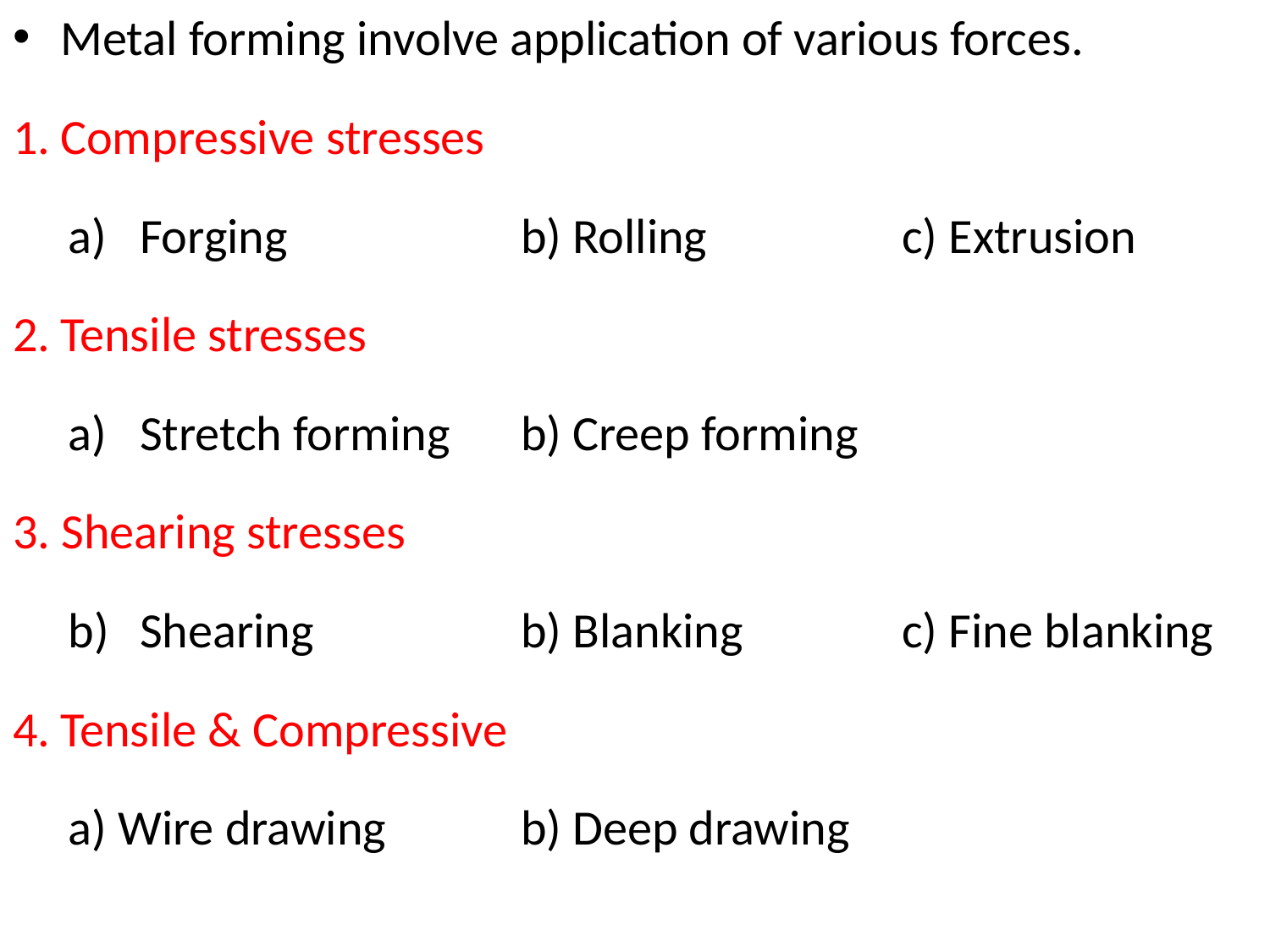

Metal forming involve application of various forces.
Compressive stresses
Forging		b) Rolling		c) Extrusion
Tensile stresses
Stretch forming	b) Creep forming
3. Shearing stresses
Shearing		b) Blanking		c) Fine blanking
Tensile & Compressive
a) Wire drawing		b) Deep drawing